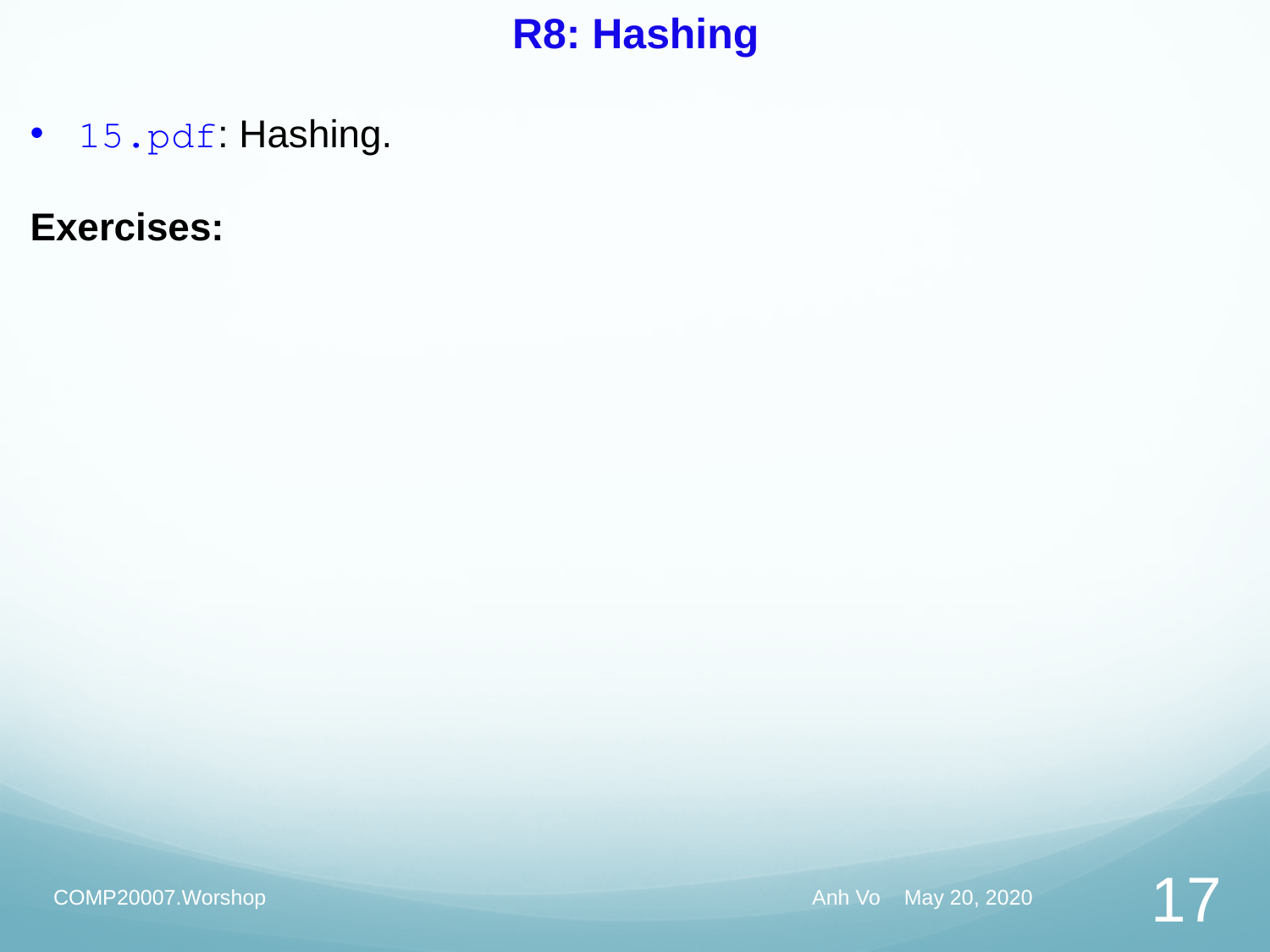

# R8: Hashing
15.pdf: Hashing.

Exercises:

COMP20007.Worshop
Anh Vo    May 20, 2020
17